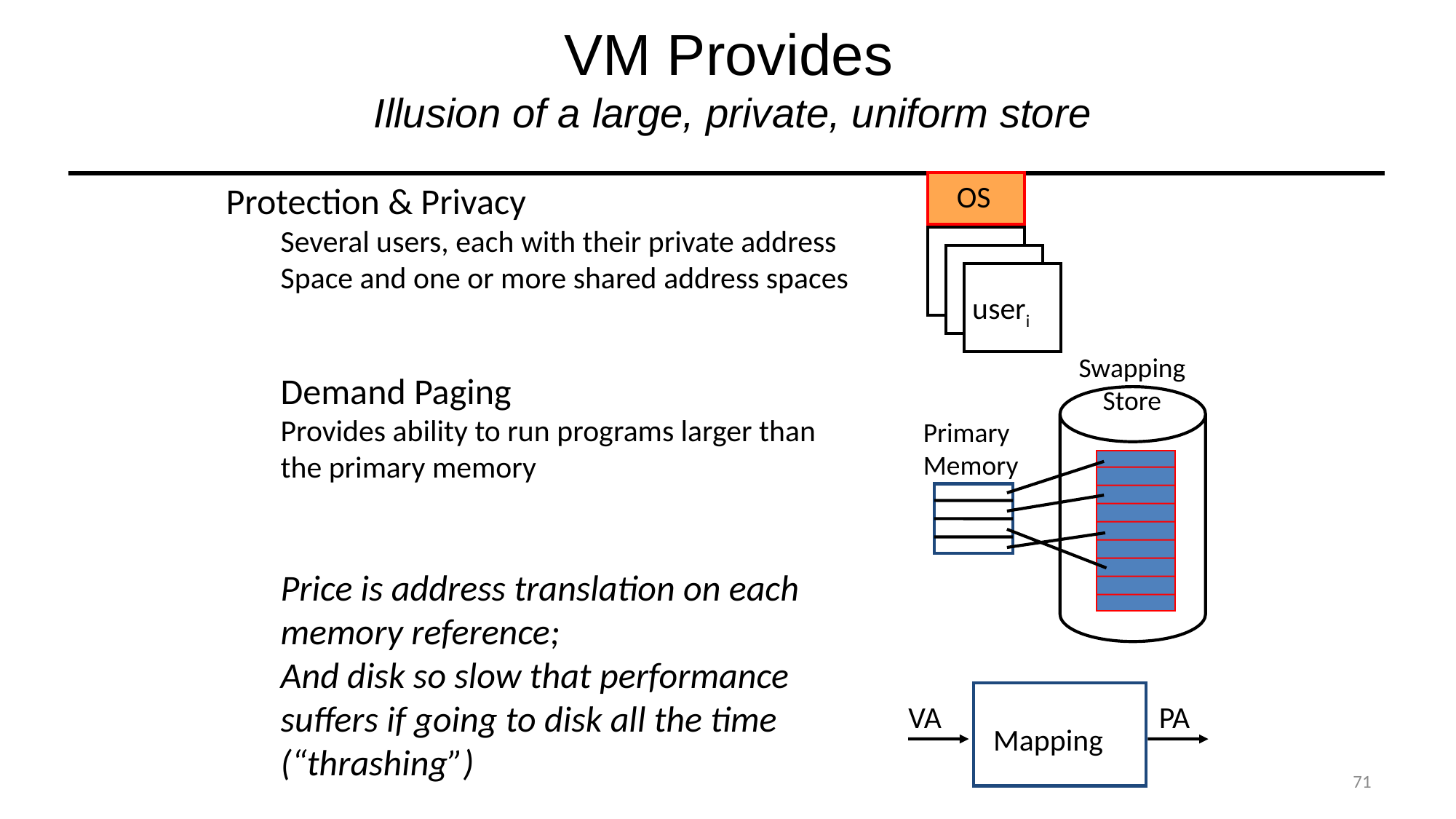

# VM Provides Illusion of a large, private, uniform store

OS

useri
Protection & Privacy
Several users, each with their private address Space and one or more shared address spaces

Demand Paging
Provides ability to run programs larger than the primary memory

Price is address translation on each memory reference;
And disk so slow that performance suffers if going to disk all the time (“thrashing”)
Swapping
Store

Primary
Memory

VA
PA
Mapping

71